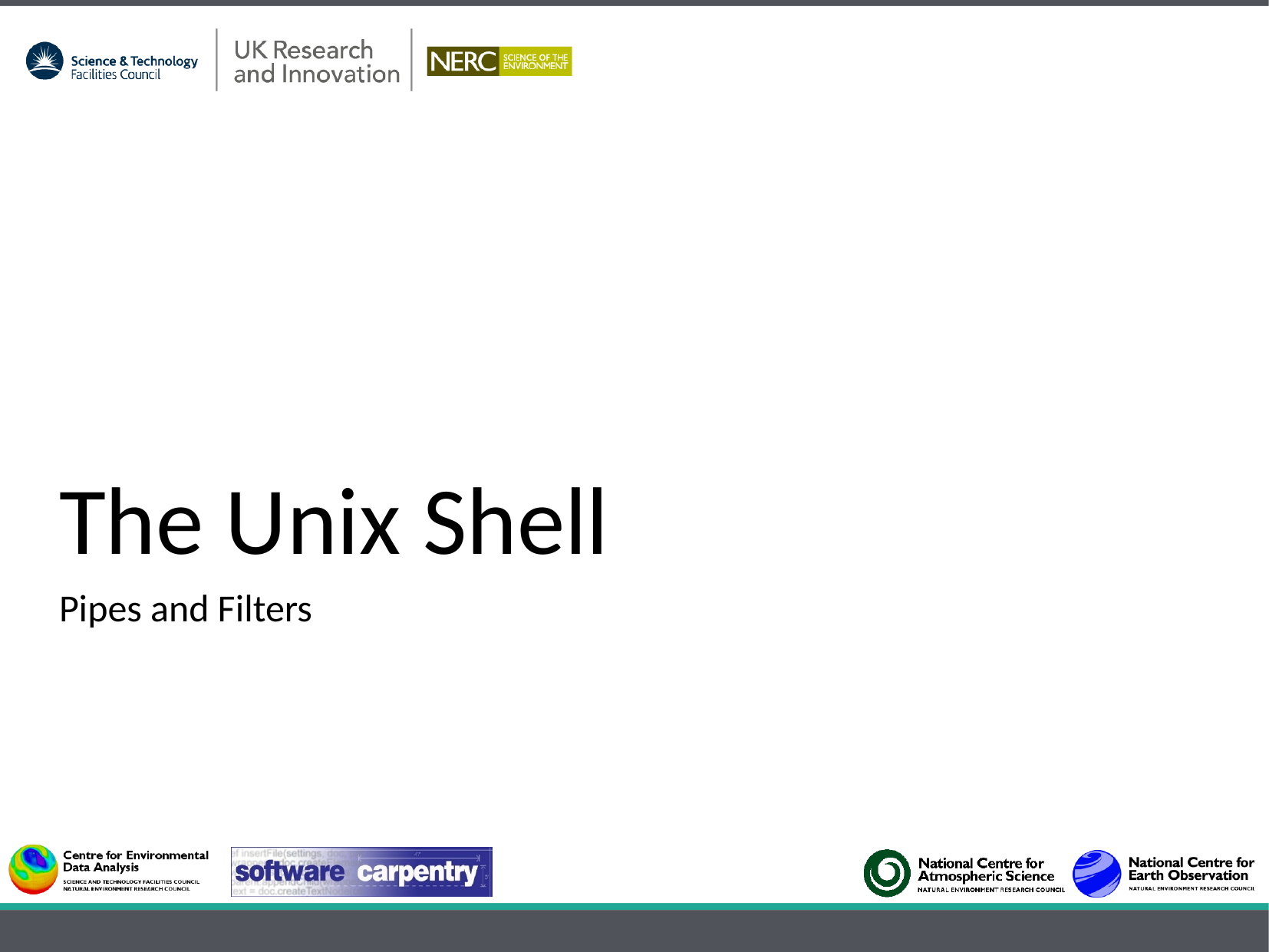

# The Unix Shell
Pipes and Filters